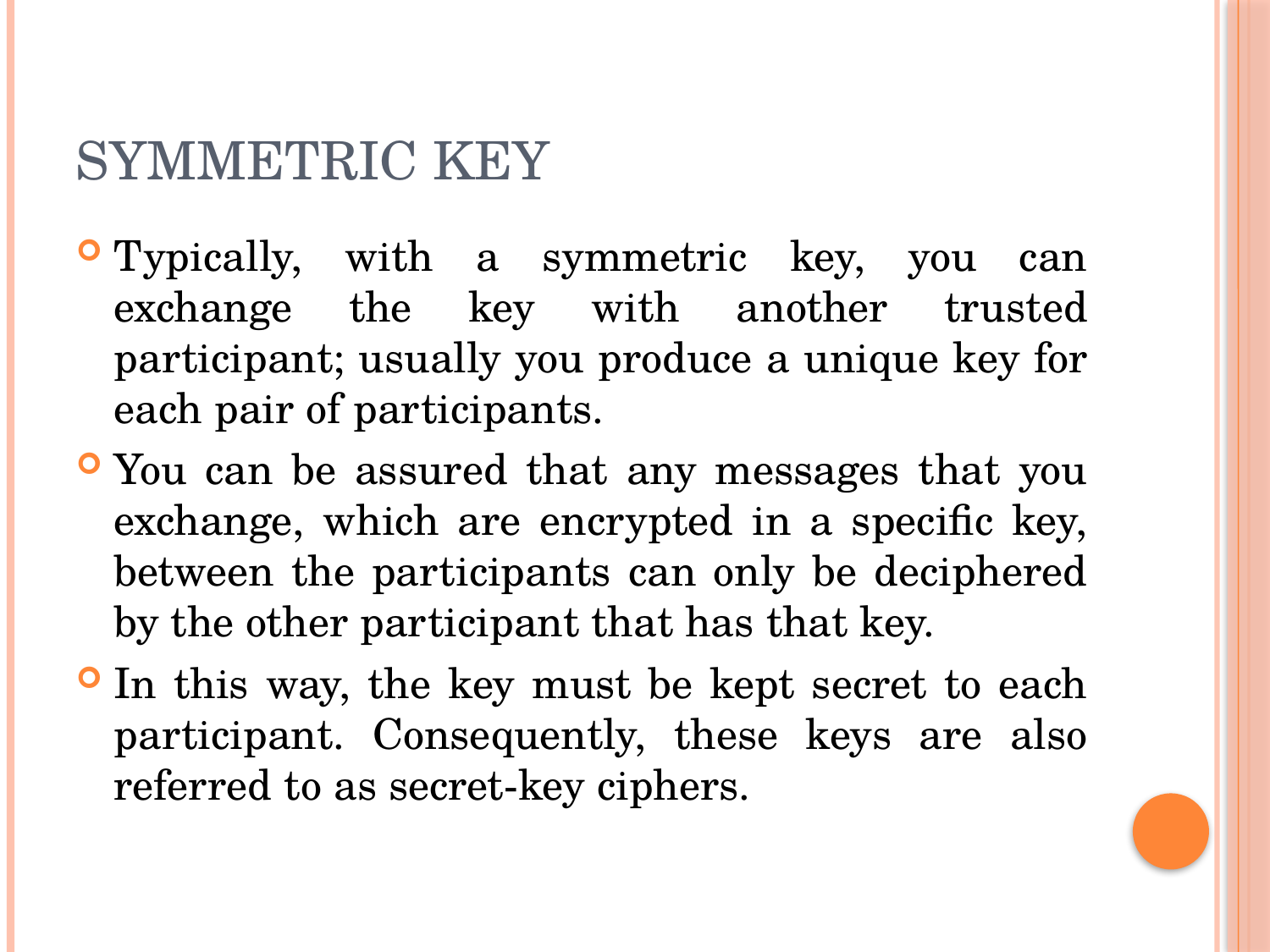

# Symmetric Key
Typically, with a symmetric key, you can exchange the key with another trusted participant; usually you produce a unique key for each pair of participants.
You can be assured that any messages that you exchange, which are encrypted in a specific key, between the participants can only be deciphered by the other participant that has that key.
In this way, the key must be kept secret to each participant. Consequently, these keys are also referred to as secret-key ciphers.